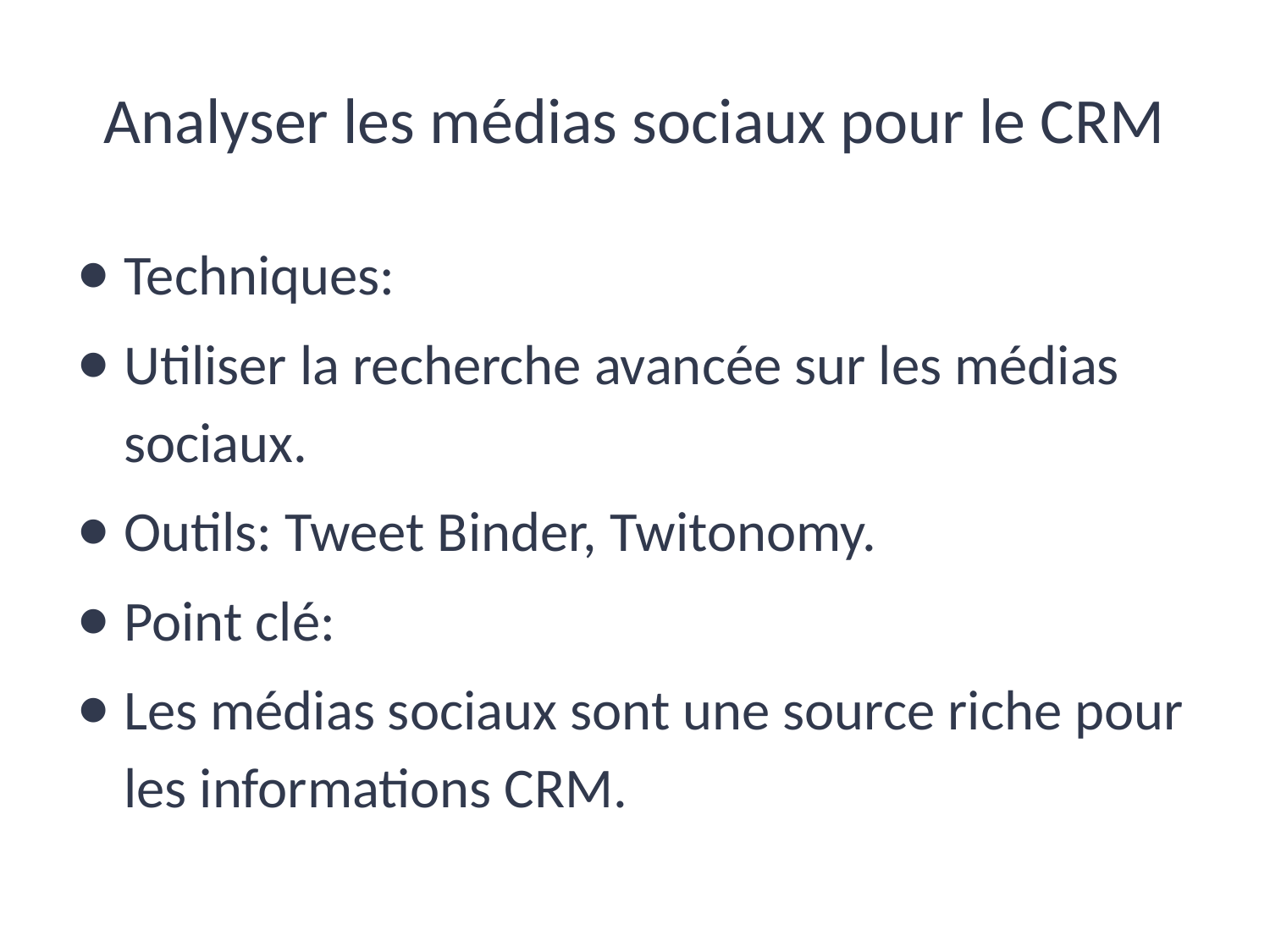

# Analyser les médias sociaux pour le CRM
Techniques:
Utiliser la recherche avancée sur les médias sociaux.
Outils: Tweet Binder, Twitonomy.
Point clé:
Les médias sociaux sont une source riche pour les informations CRM.